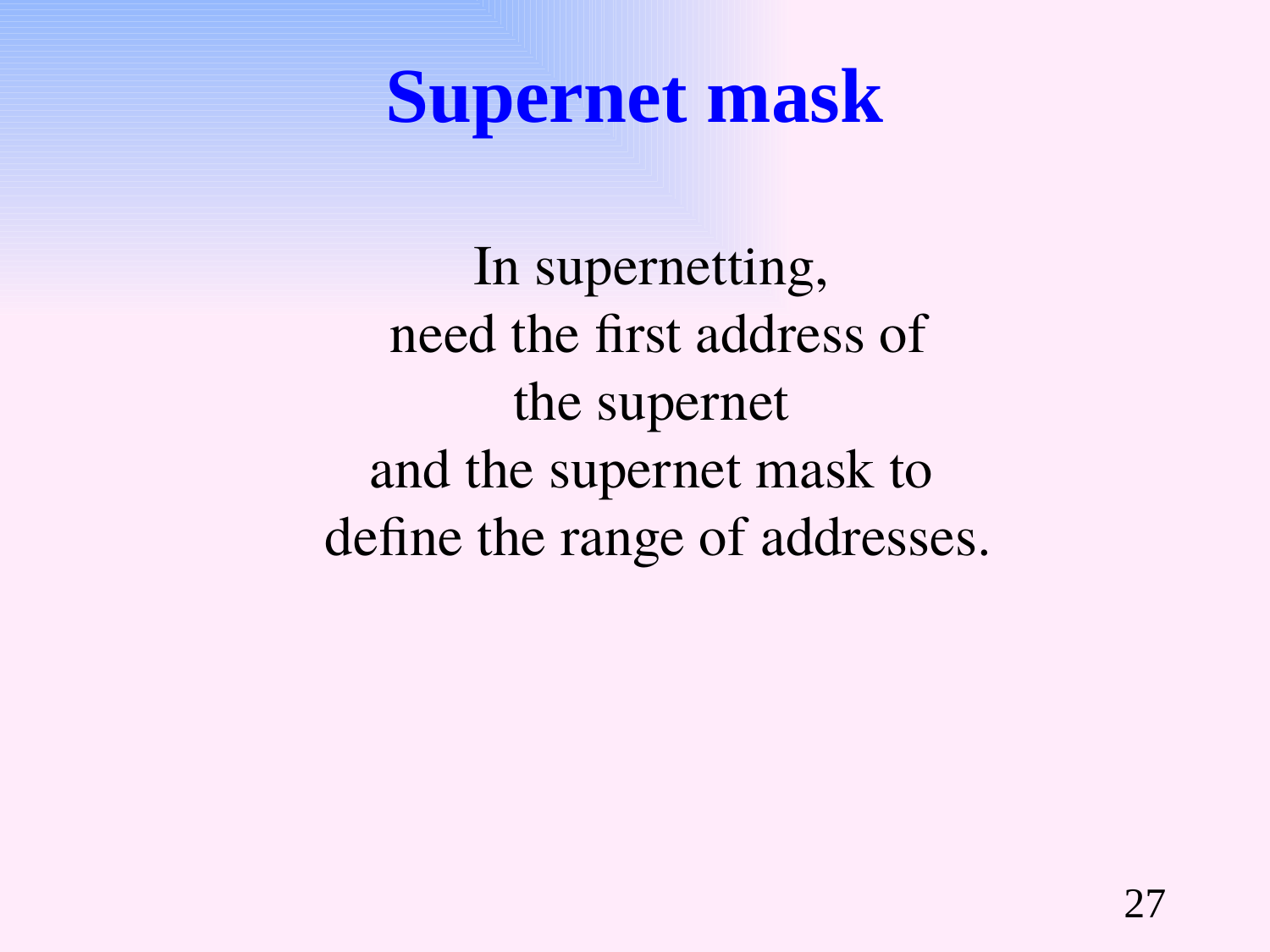

# Supernet mask
	In supernetting,
 need the first address of
the supernet
and the supernet mask to
define the range of addresses.